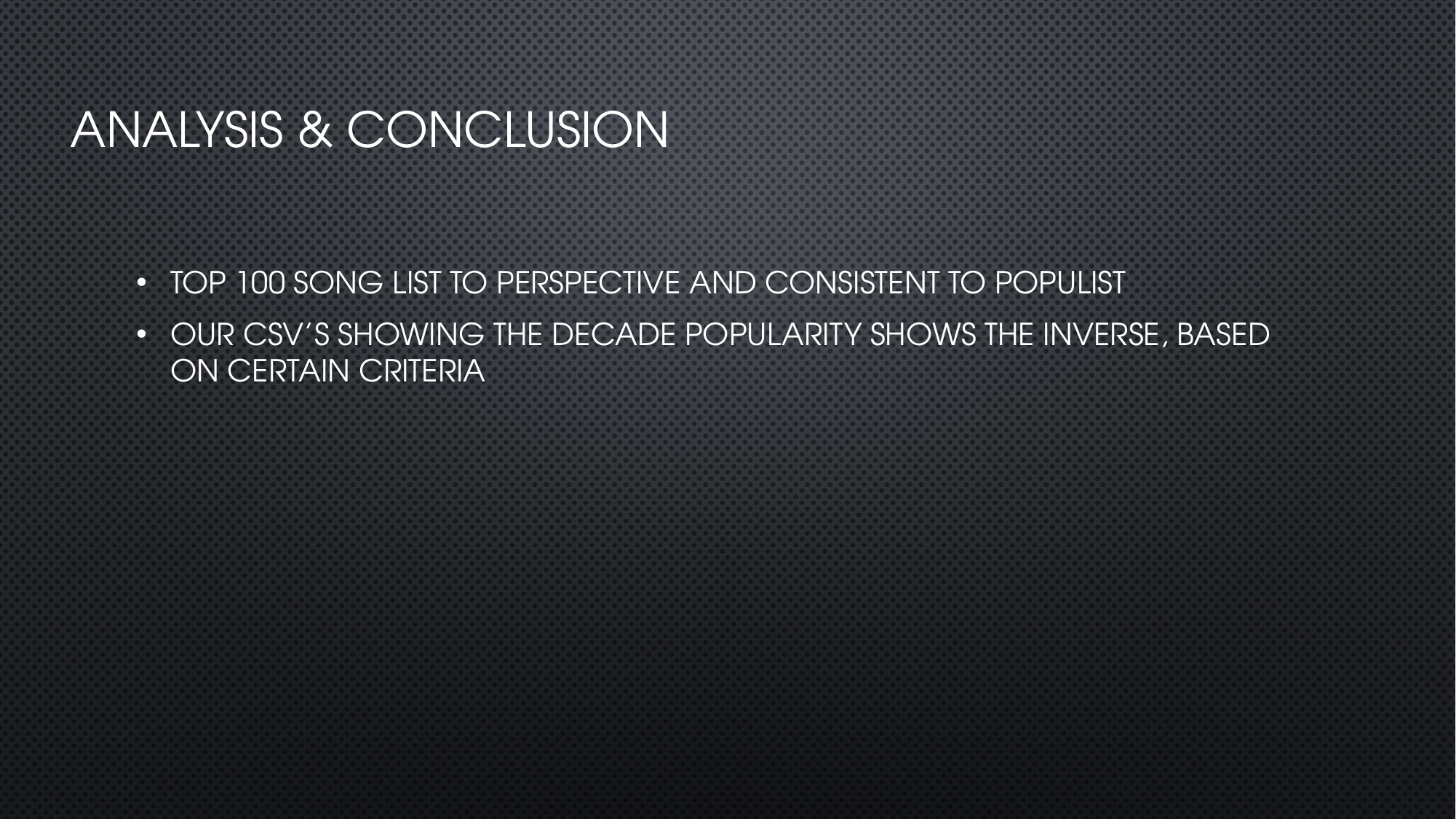

# ANALYSIS & Conclusion
Top 100 song list to perspective and consistent to populist
Our csv’s showing the decade popularity shows the inverse, based on certain criteria